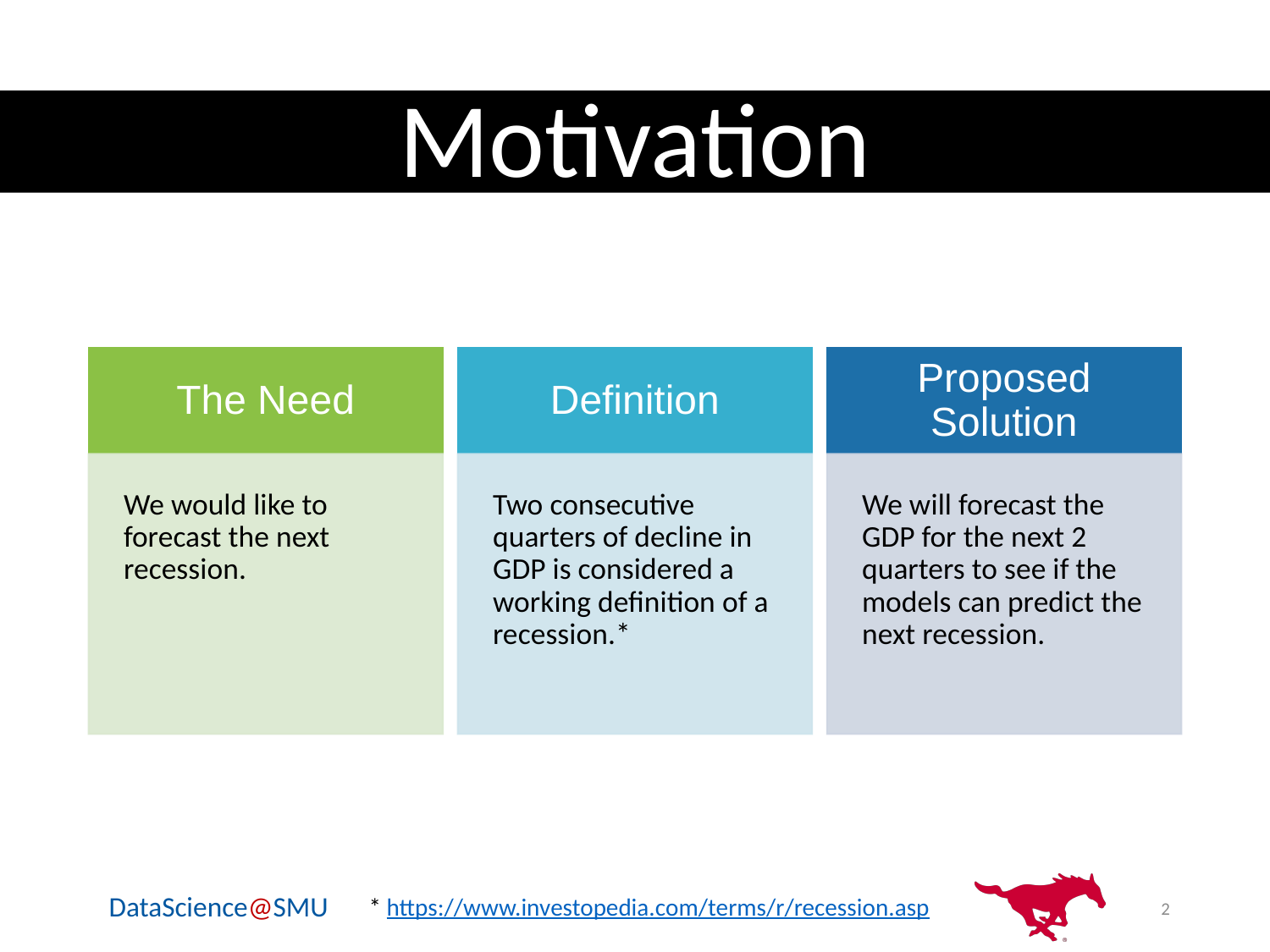

# Motivation
The Need
We would like to forecast the next recession.

Definition
Two consecutive quarters of decline in GDP is considered a working definition of a recession.*

Proposed Solution
We will forecast the GDP for the next 2 quarters to see if the  models can predict the next recession.
2
* https://www.investopedia.com/terms/r/recession.asp